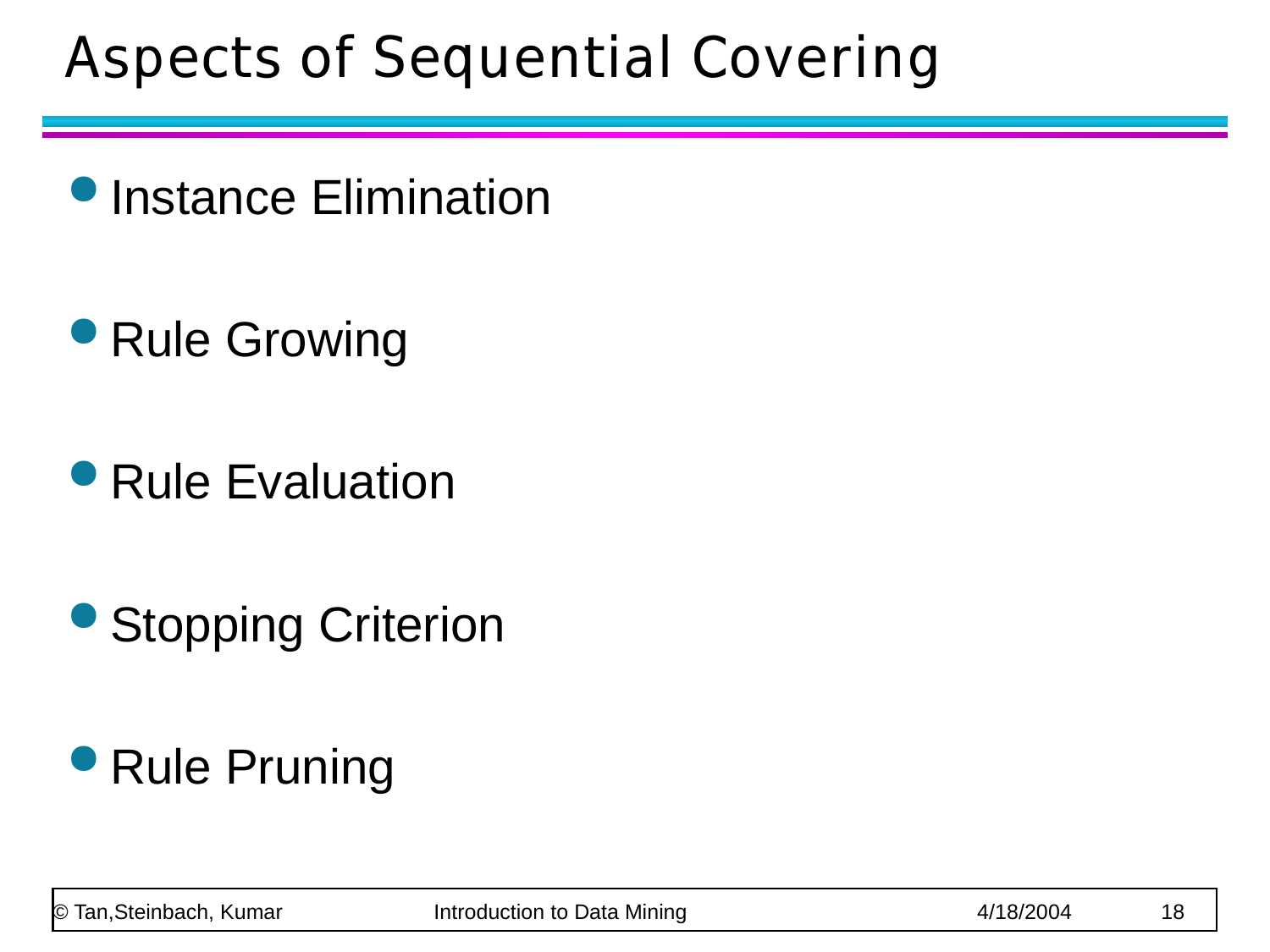

# Aspects of Sequential Covering
Instance Elimination

Rule Growing

Rule Evaluation

Stopping Criterion

Rule Pruning